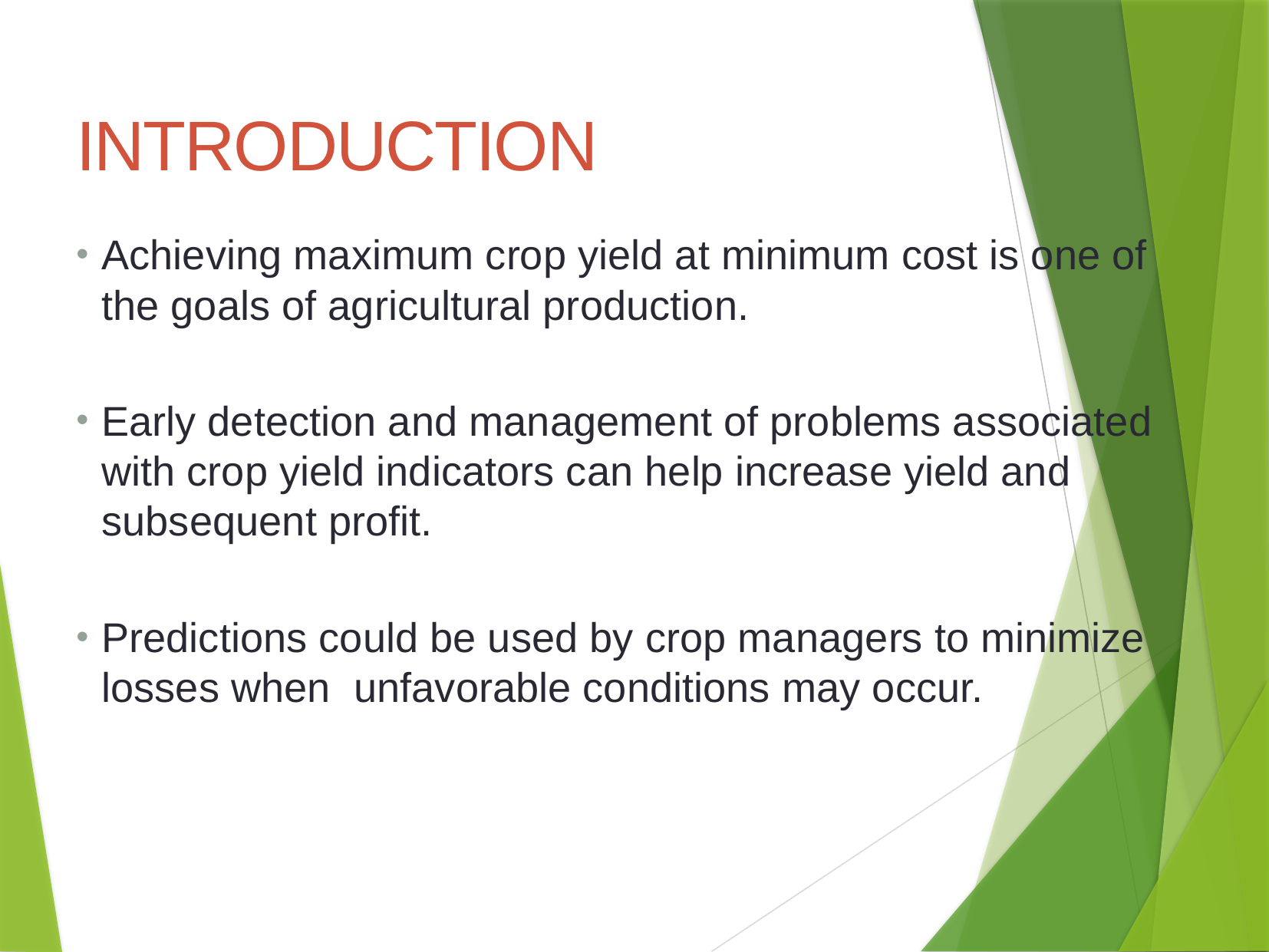

INTRODUCTION
Achieving maximum crop yield at minimum cost is one of the goals of agricultural production.

Early detection and management of problems associated with crop yield indicators can help increase yield and subsequent profit.

Predictions could be used by crop managers to minimize losses when  unfavorable conditions may occur.